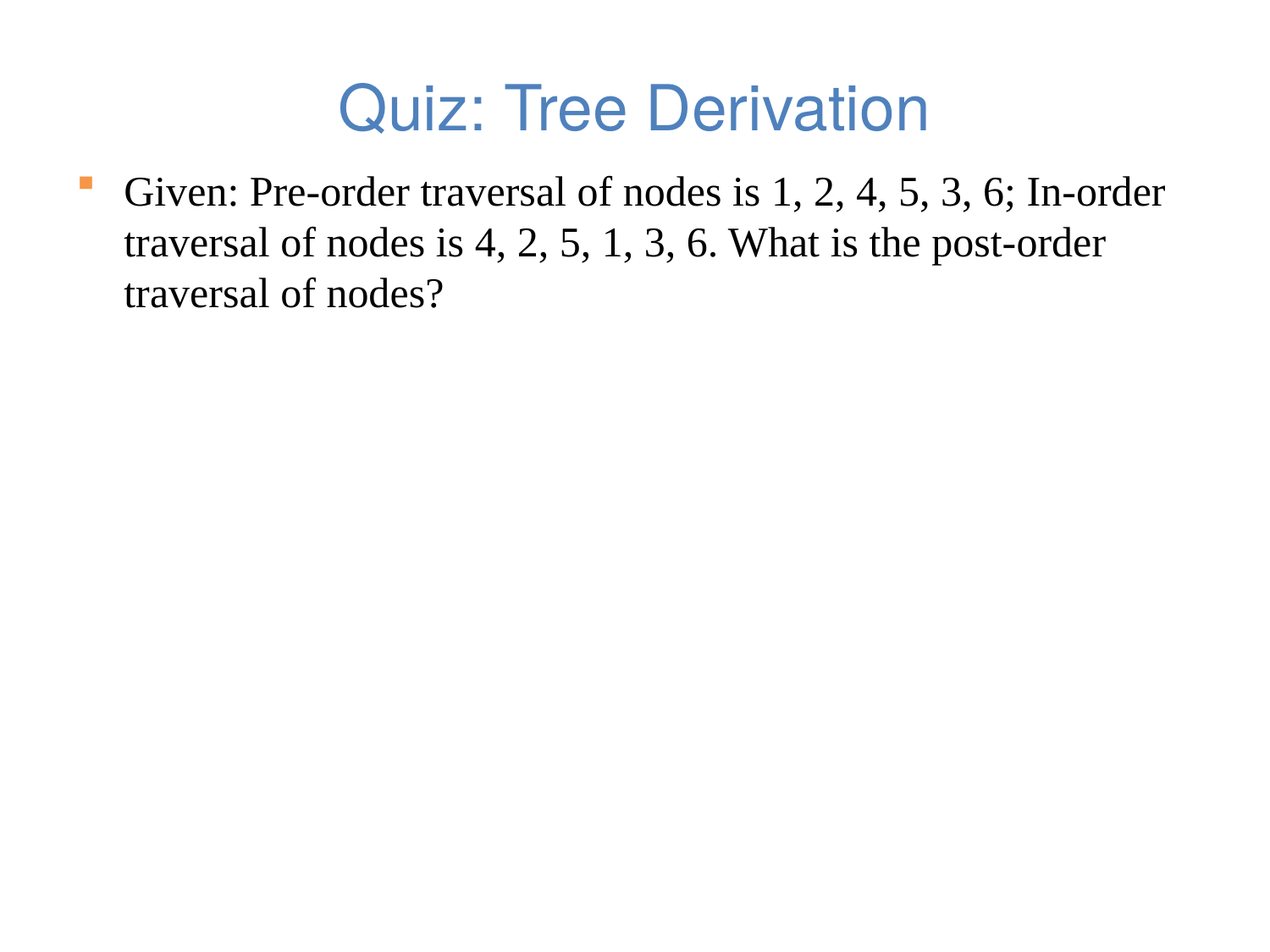

# Quiz: Tree Derivation
Given: Pre-order traversal of nodes is 1, 2, 4, 5, 3, 6; In-order traversal of nodes is 4, 2, 5, 1, 3, 6. What is the post-order traversal of nodes?